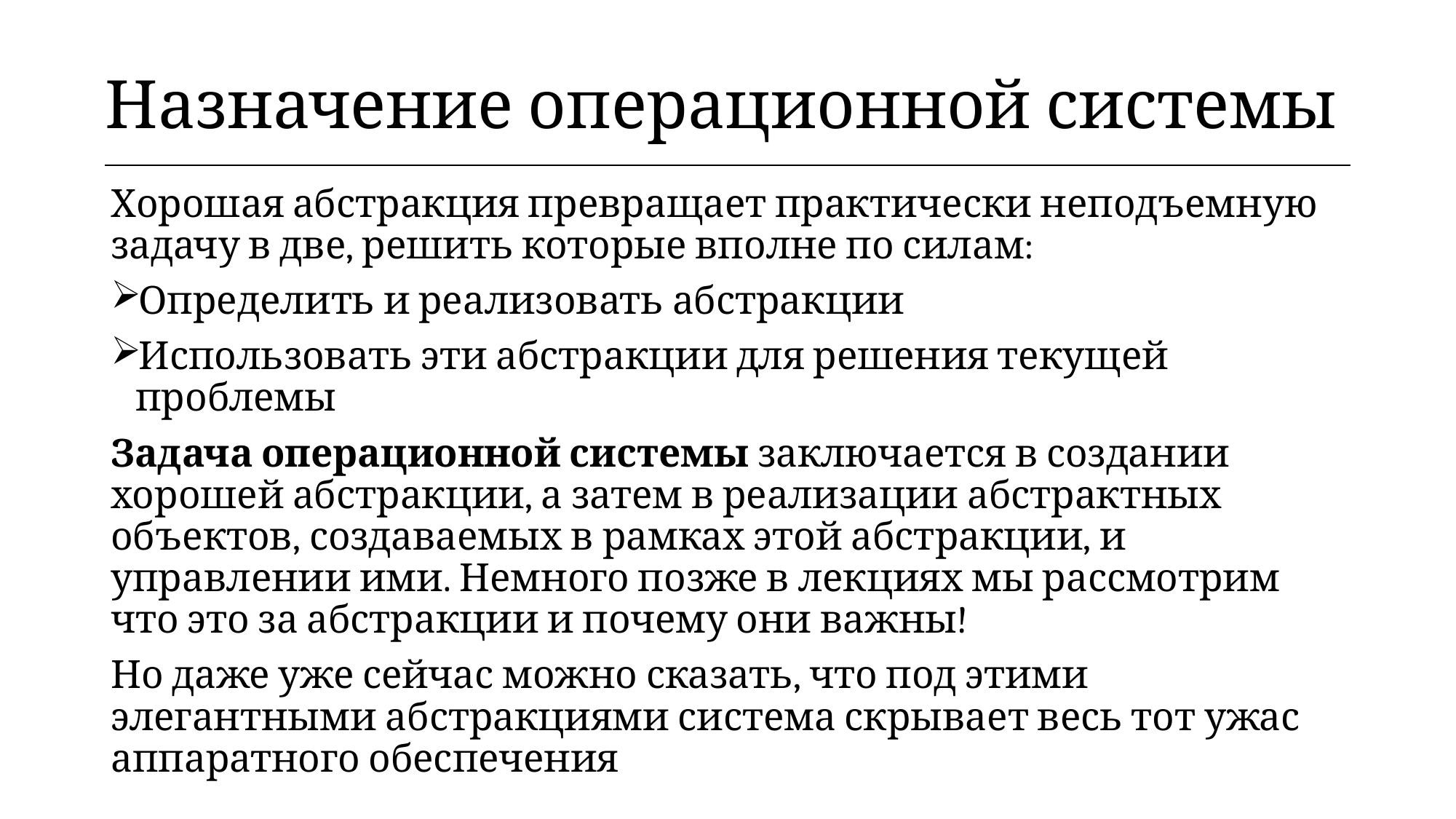

| Назначение операционной системы |
| --- |
Хорошая абстракция превращает практически неподъемную задачу в две, решить которые вполне по силам:
Определить и реализовать абстракции
Использовать эти абстракции для решения текущей проблемы
Задача операционной системы заключается в создании хорошей абстракции, а затем в реализации абстрактных объектов, создаваемых в рамках этой абстракции, и управлении ими. Немного позже в лекциях мы рассмотрим что это за абстракции и почему они важны!
Но даже уже сейчас можно сказать, что под этими элегантными абстракциями система скрывает весь тот ужас аппаратного обеспечения